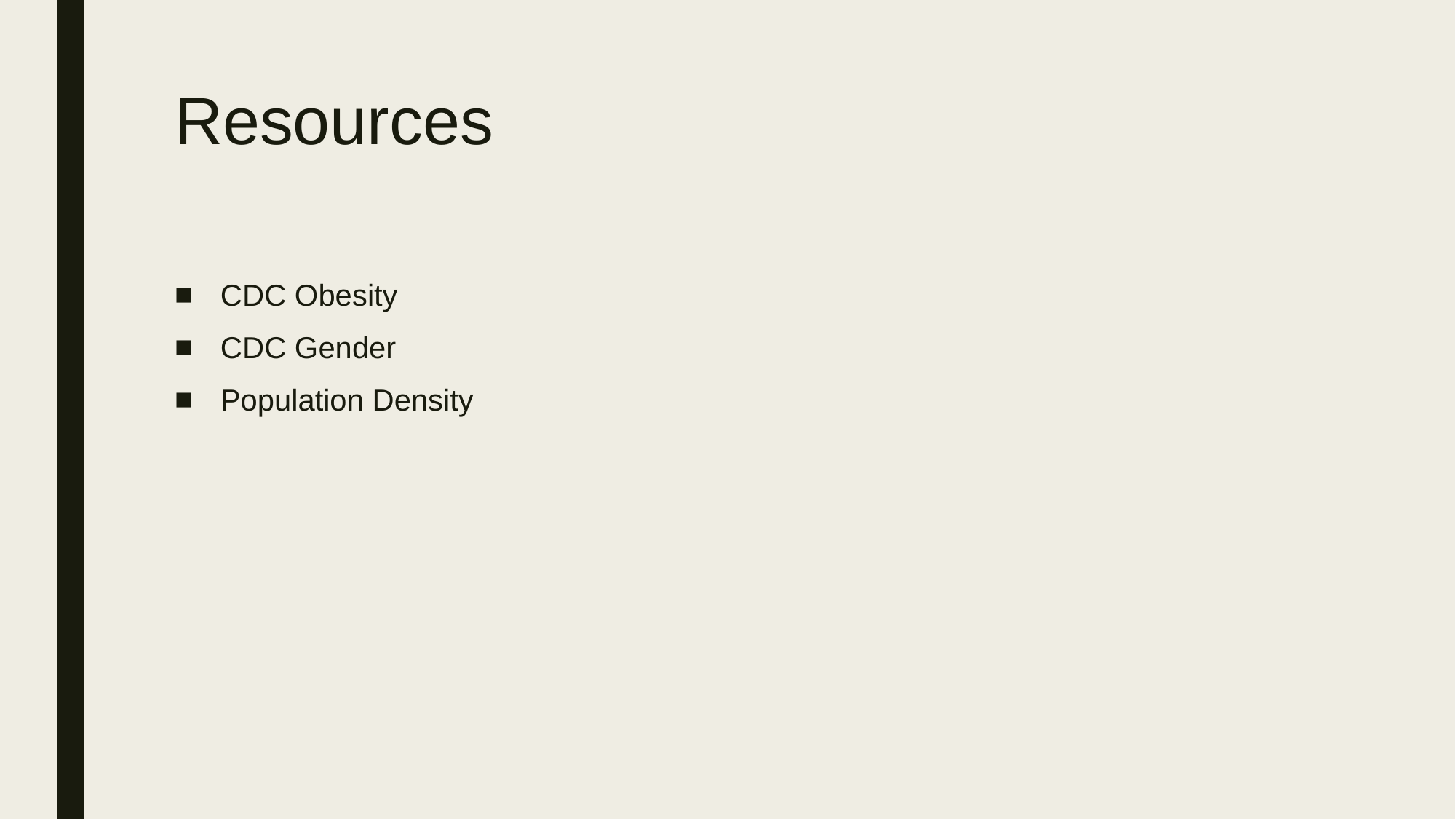

# Resources
CDC Obesity
CDC Gender
Population Density